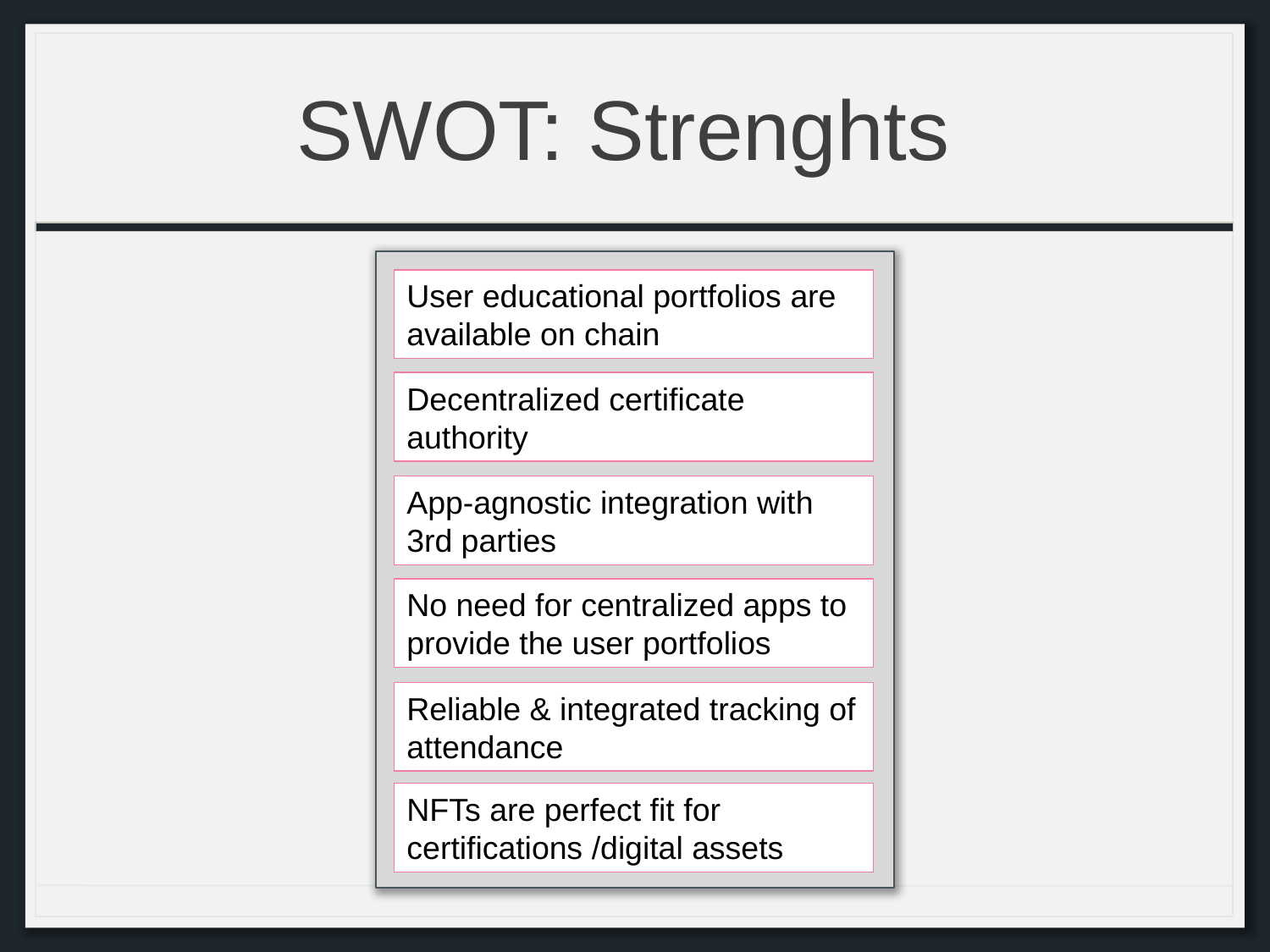

# SWOT: Strenghts

User educational portfolios are available on chain
Decentralized certificate authority
App-agnostic integration with 3rd parties
No need for centralized apps to provide the user portfolios
Reliable & integrated tracking of attendance
NFTs are perfect fit for certifications /digital assets